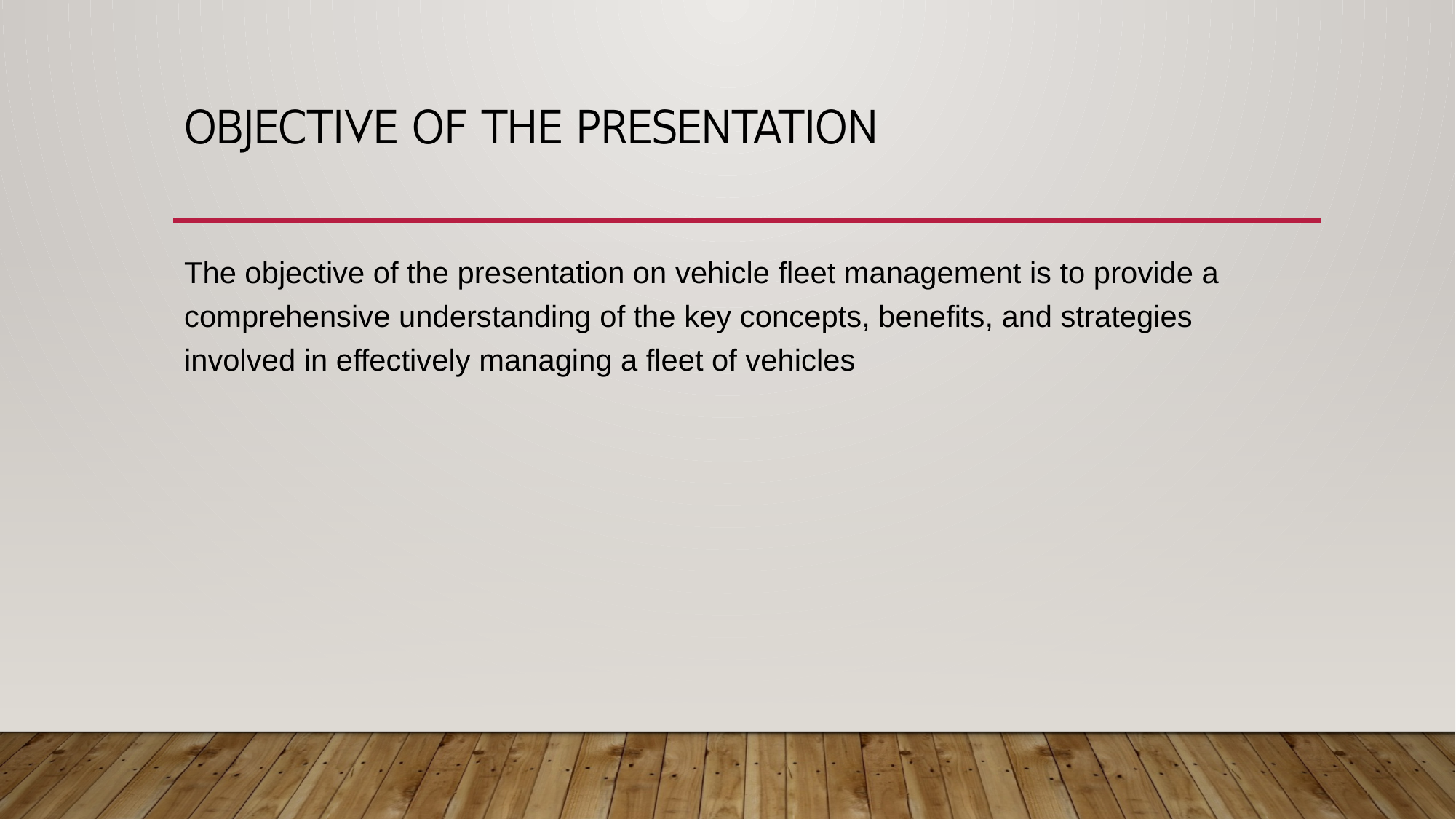

# Objective of the presentation
The objective of the presentation on vehicle fleet management is to provide a comprehensive understanding of the key concepts, benefits, and strategies involved in effectively managing a fleet of vehicles